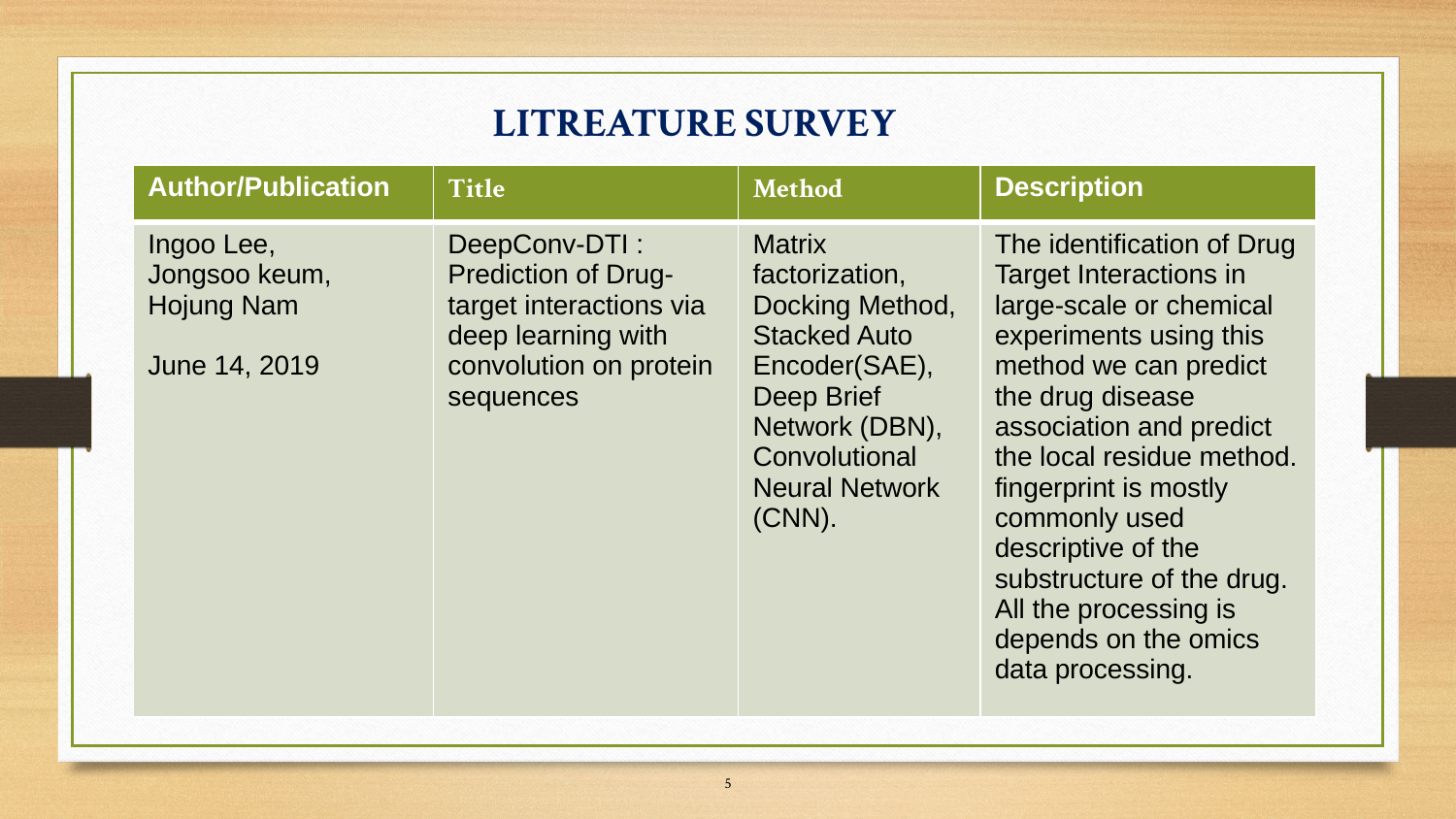

# LITREATURE SURVEY
| Author/Publication | Title | Method | Description |
| --- | --- | --- | --- |
| Ingoo Lee, Jongsoo keum, Hojung Nam June 14, 2019 | DeepConv-DTI : Prediction of Drug-target interactions via deep learning with convolution on protein sequences | Matrix factorization, Docking Method, Stacked Auto Encoder(SAE), Deep Brief Network (DBN), Convolutional Neural Network (CNN). | The identification of Drug Target Interactions in large-scale or chemical experiments using this method we can predict the drug disease association and predict the local residue method. fingerprint is mostly commonly used descriptive of the substructure of the drug. All the processing is depends on the omics data processing. |
5